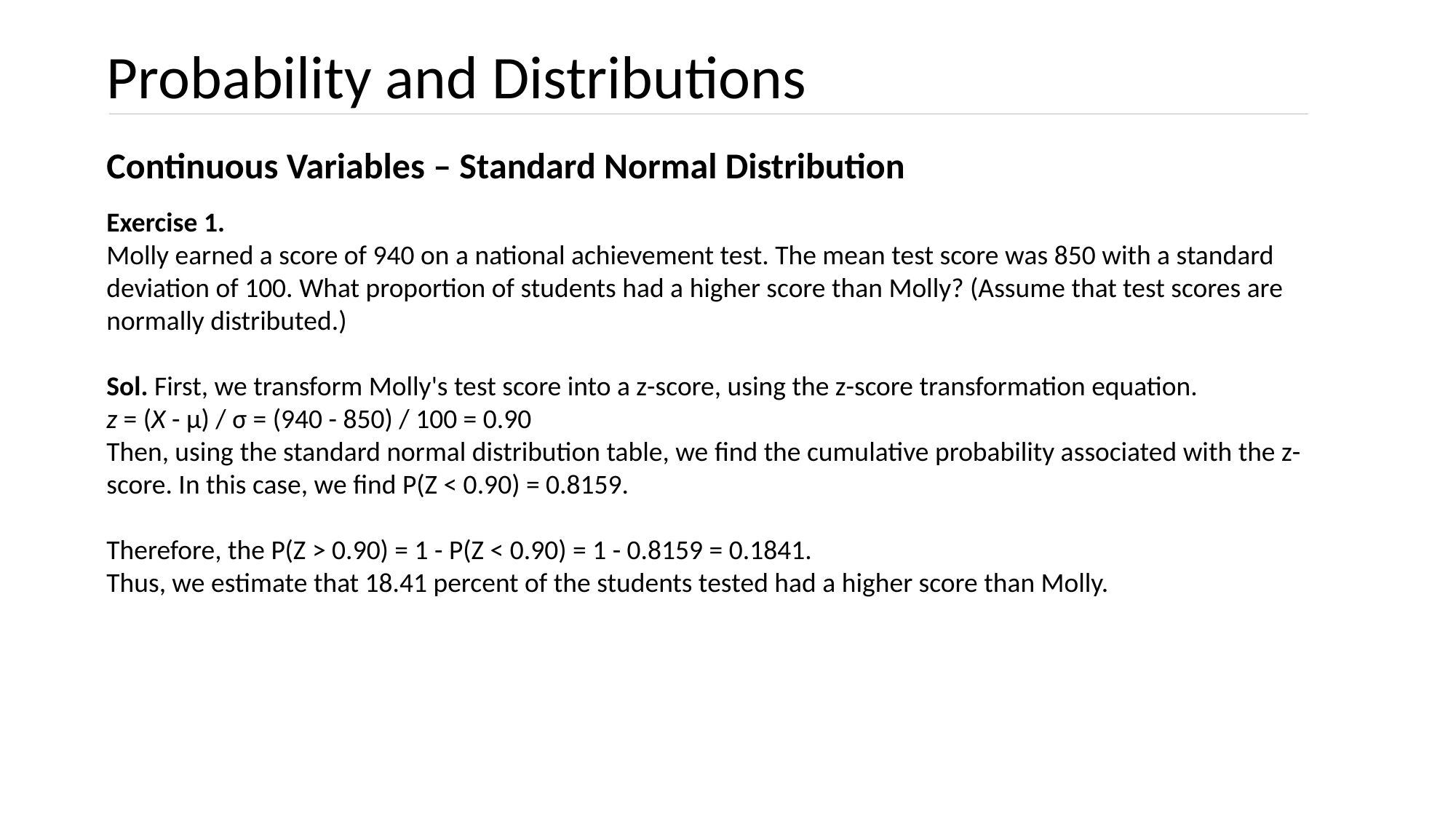

# Probability and Distributions
Continuous Variables – Standard Normal Distribution
Exercise 1.
Molly earned a score of 940 on a national achievement test. The mean test score was 850 with a standard deviation of 100. What proportion of students had a higher score than Molly? (Assume that test scores are normally distributed.)

Sol. First, we transform Molly's test score into a z-score, using the z-score transformation equation.
z = (X - μ) / σ = (940 - 850) / 100 = 0.90
Then, using the standard normal distribution table, we find the cumulative probability associated with the z-score. In this case, we find P(Z < 0.90) = 0.8159.

Therefore, the P(Z > 0.90) = 1 - P(Z < 0.90) = 1 - 0.8159 = 0.1841.
Thus, we estimate that 18.41 percent of the students tested had a higher score than Molly.